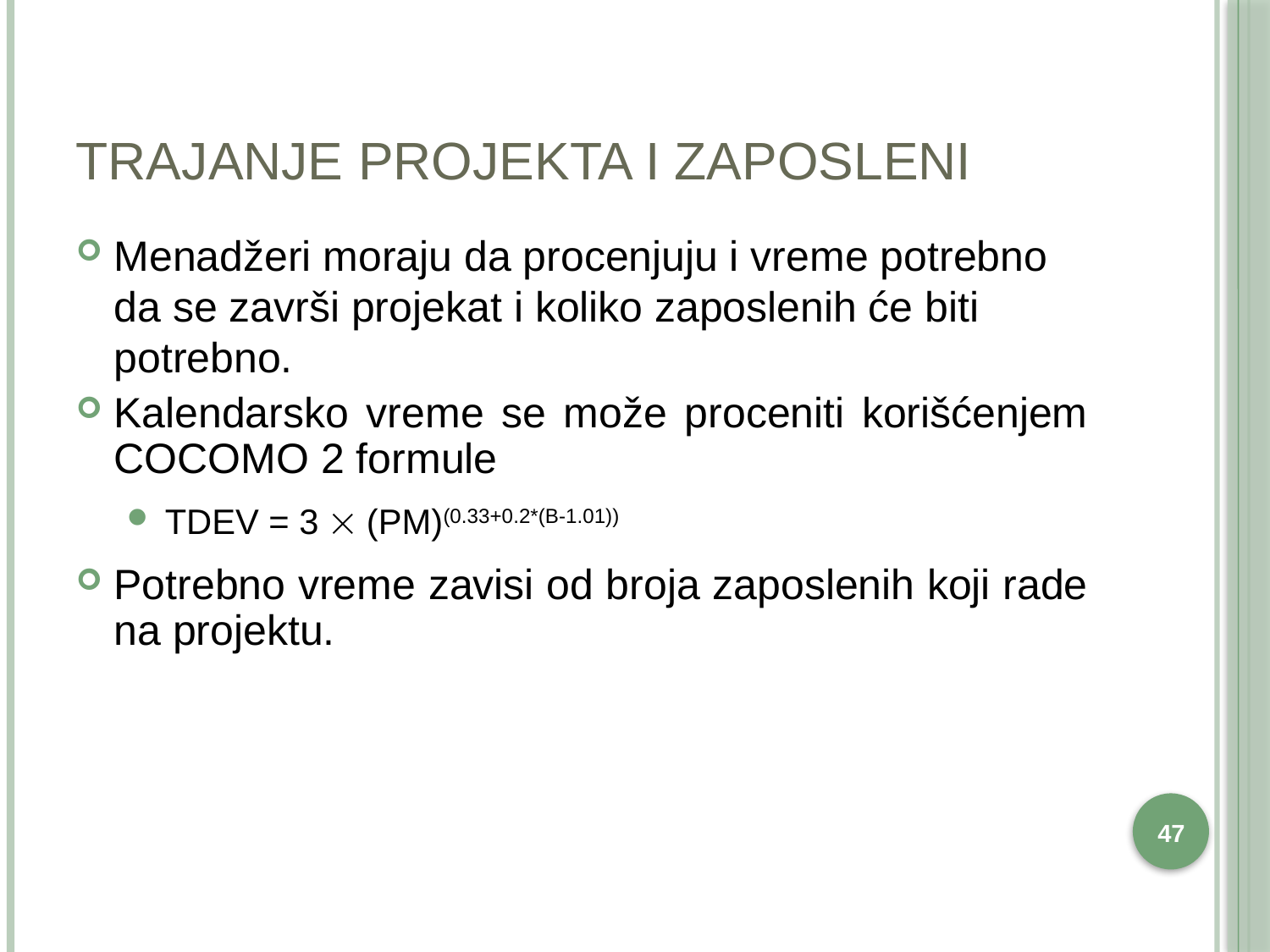

# Trajanje projekta i zaposleni
Menadžeri moraju da procenjuju i vreme potrebno da se završi projekat i koliko zaposlenih će biti potrebno.
Kalendarsko vreme se može proceniti korišćenjem COCOMO 2 formule
TDEV = 3 × (PM)(0.33+0.2*(B-1.01))
Potrebno vreme zavisi od broja zaposlenih koji rade na projektu.
47